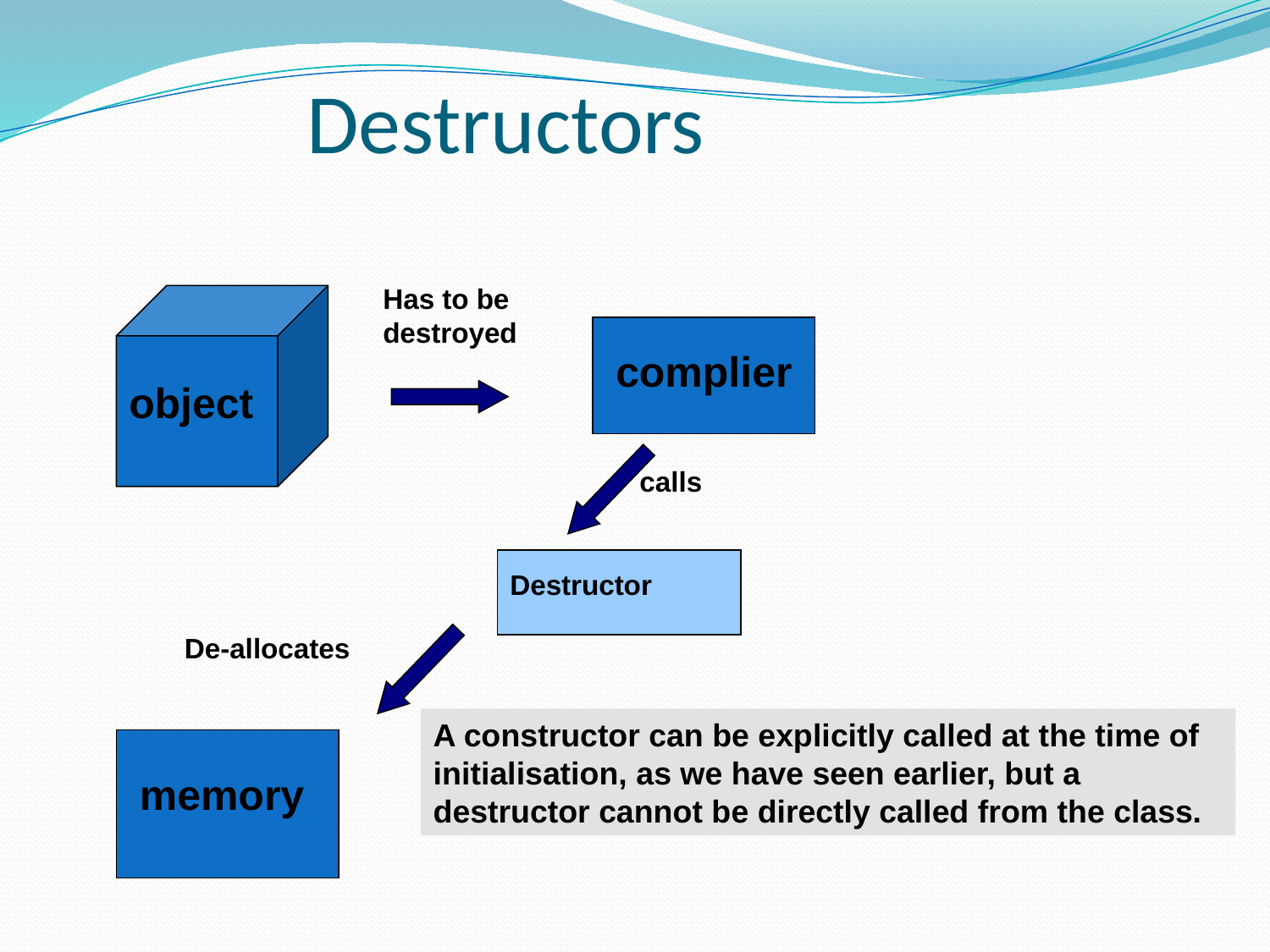

# Destructors
Has to be destroyed

complier
object

calls

Destructor
De-allocates

A constructor can be explicitly called at the time of initialisation, as we have seen earlier, but a destructor cannot be directly called from the class.

memory